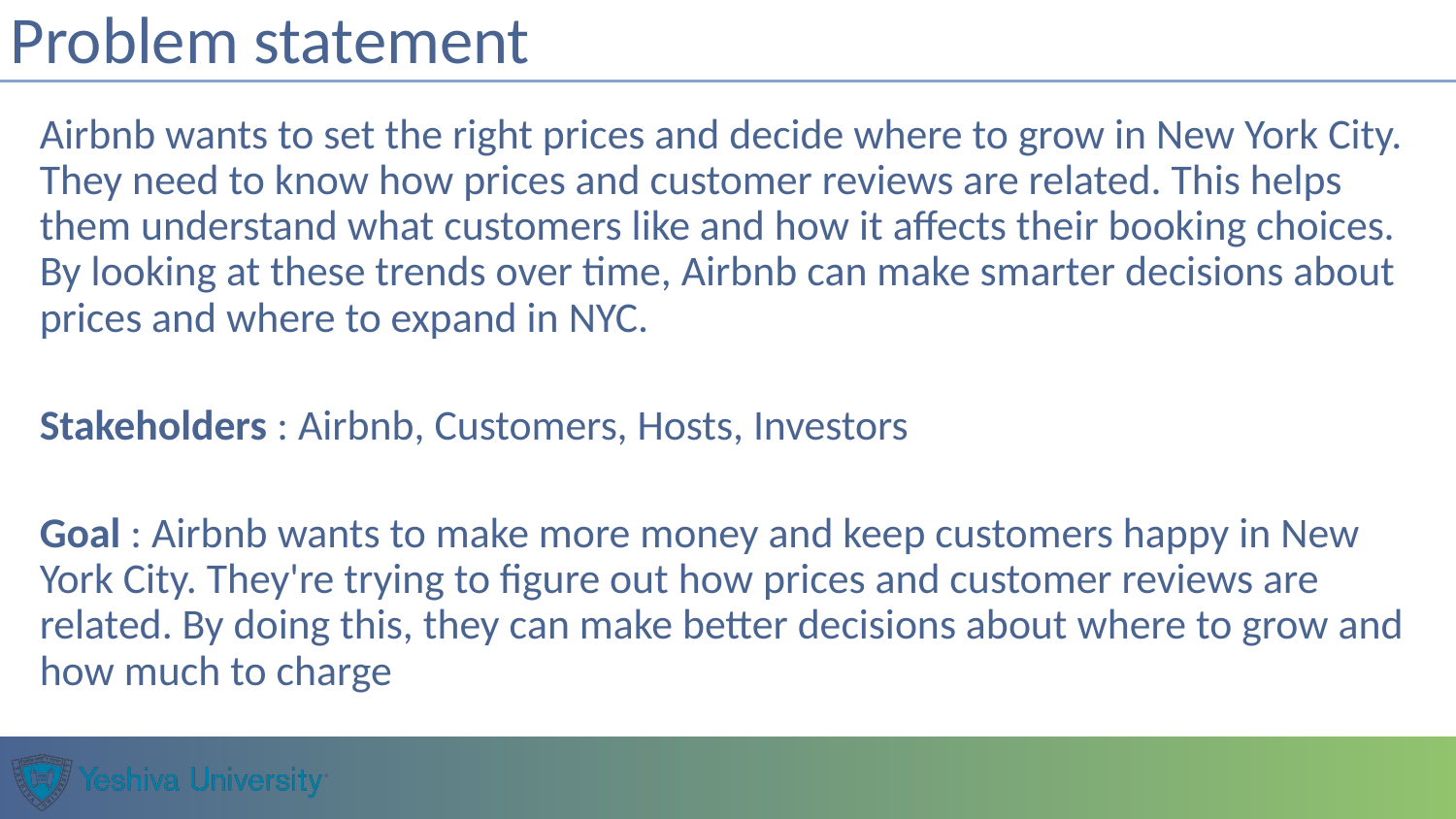

# Problem statement
Airbnb wants to set the right prices and decide where to grow in New York City. They need to know how prices and customer reviews are related. This helps them understand what customers like and how it affects their booking choices. By looking at these trends over time, Airbnb can make smarter decisions about prices and where to expand in NYC.
Stakeholders : Airbnb, Customers, Hosts, Investors
Goal : Airbnb wants to make more money and keep customers happy in New York City. They're trying to figure out how prices and customer reviews are related. By doing this, they can make better decisions about where to grow and how much to charge